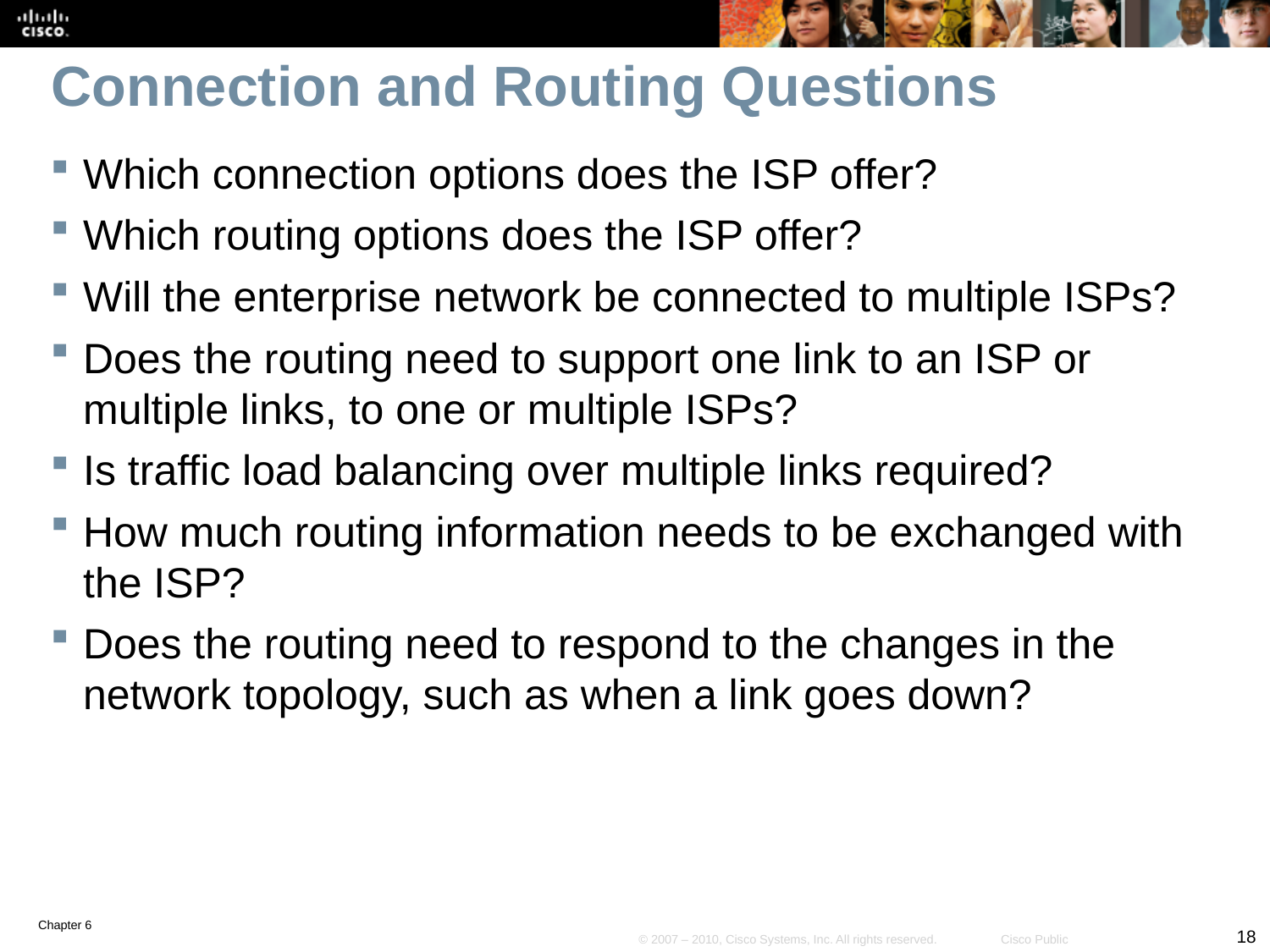

# Connection and Routing Questions
Which connection options does the ISP offer?
Which routing options does the ISP offer?
Will the enterprise network be connected to multiple ISPs?
Does the routing need to support one link to an ISP or multiple links, to one or multiple ISPs?
Is traffic load balancing over multiple links required?
How much routing information needs to be exchanged with the ISP?
Does the routing need to respond to the changes in the network topology, such as when a link goes down?